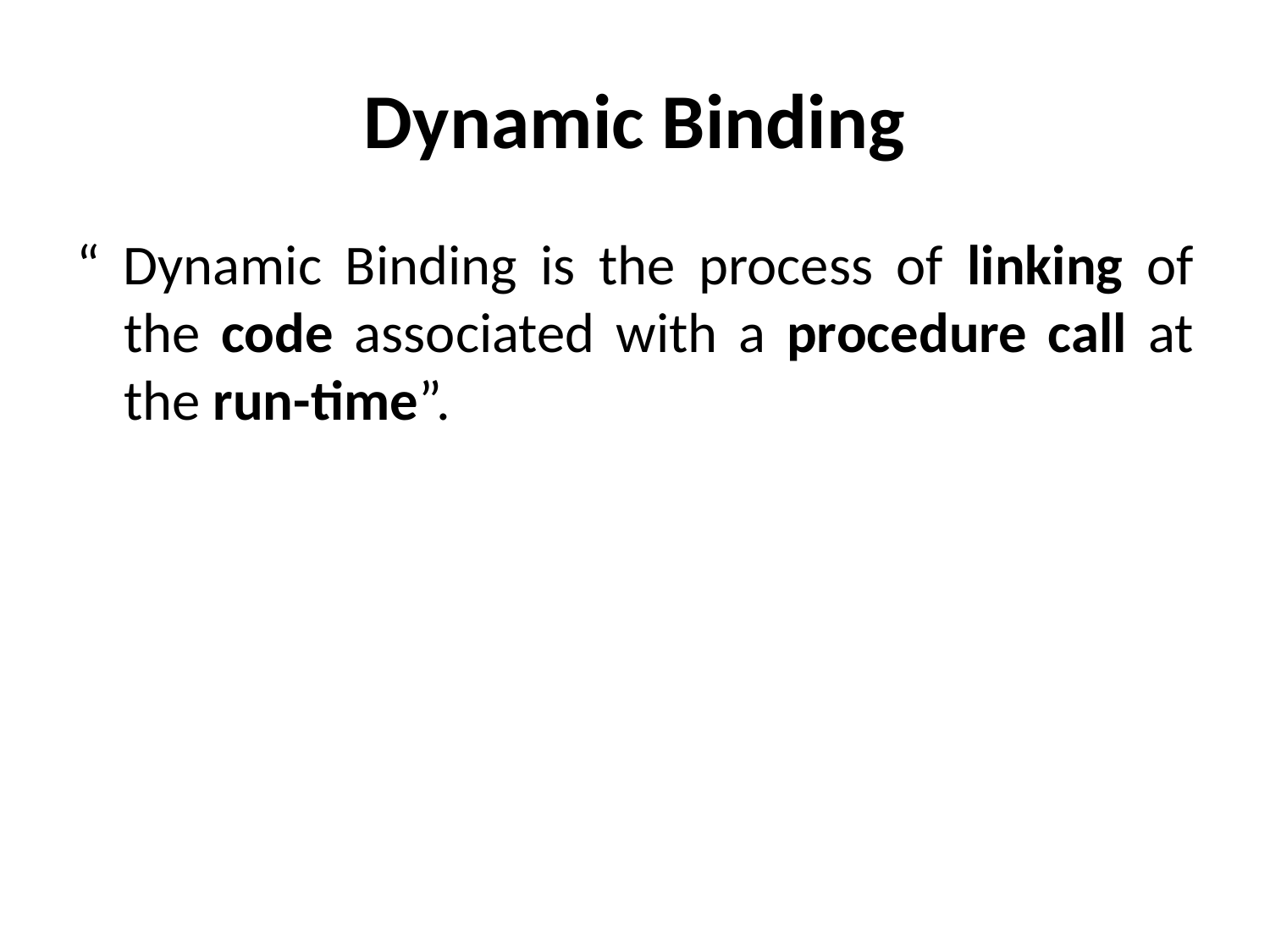

# Dynamic Binding
“ Dynamic Binding is the process of linking of the code associated with a procedure call at the run-time”.